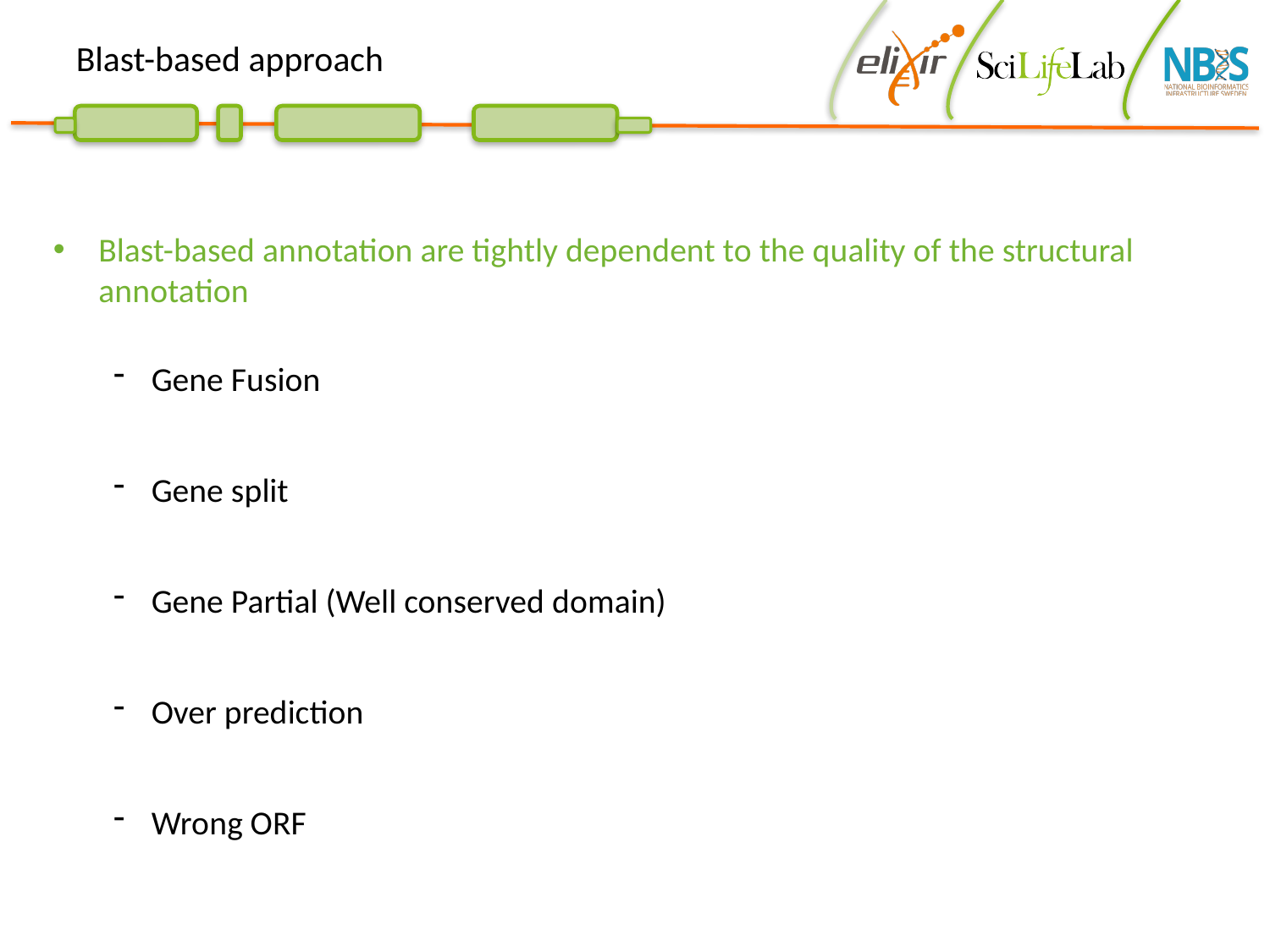

Blast-based approach
Blast-based annotation are tightly dependent to the quality of the structural annotation

Gene Fusion

Gene split

Gene Partial (Well conserved domain)

Over prediction

Wrong ORF